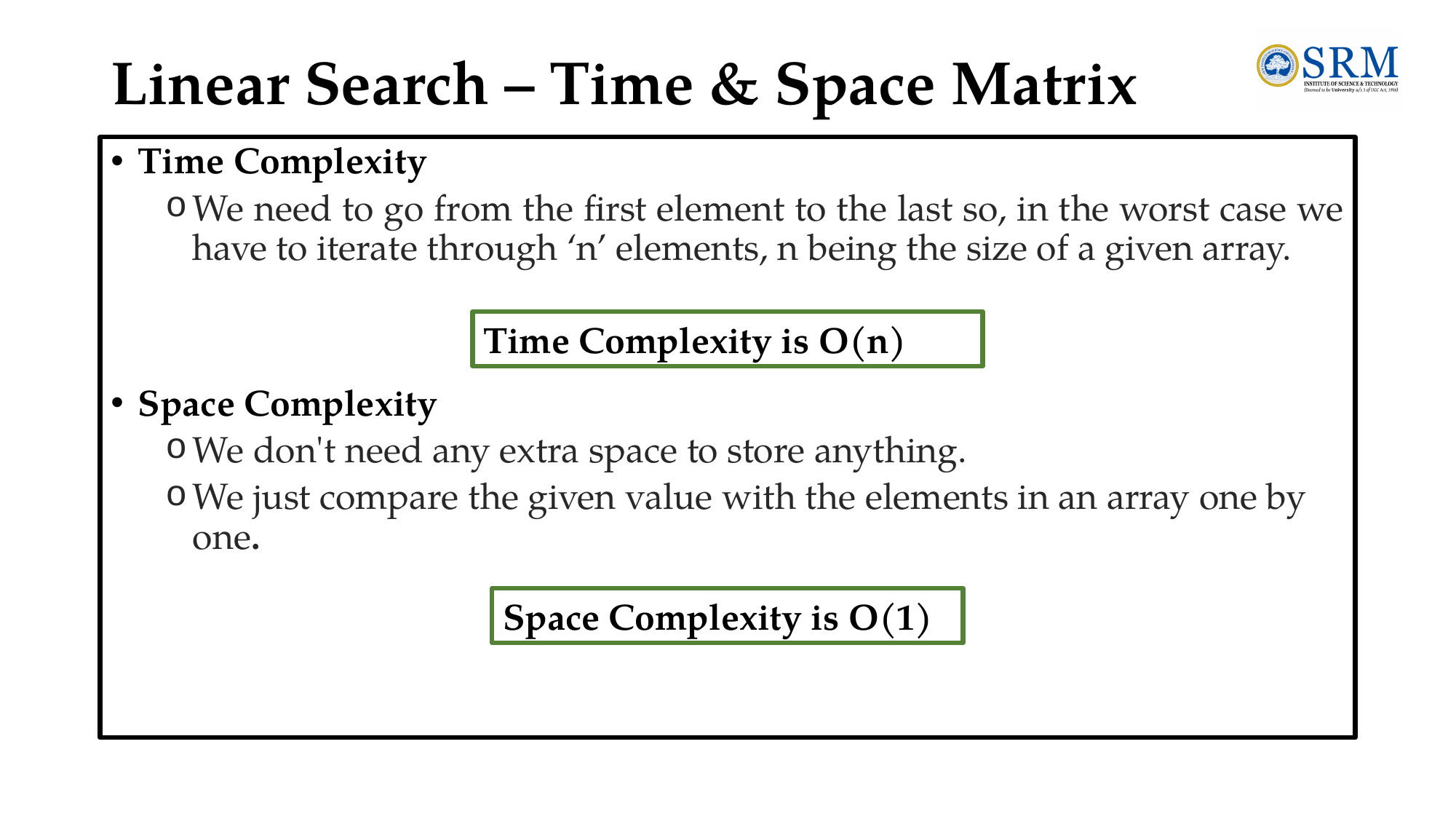

# Linear Search – Time & Space Matrix
Time Complexity
We need to go from the first element to the last so, in the worst case we have to iterate through ‘n’ elements, n being the size of a given array.

Space Complexity
We don't need any extra space to store anything.
We just compare the given value with the elements in an array one by one.
Time Complexity is O(n)
Space Complexity is O(1)